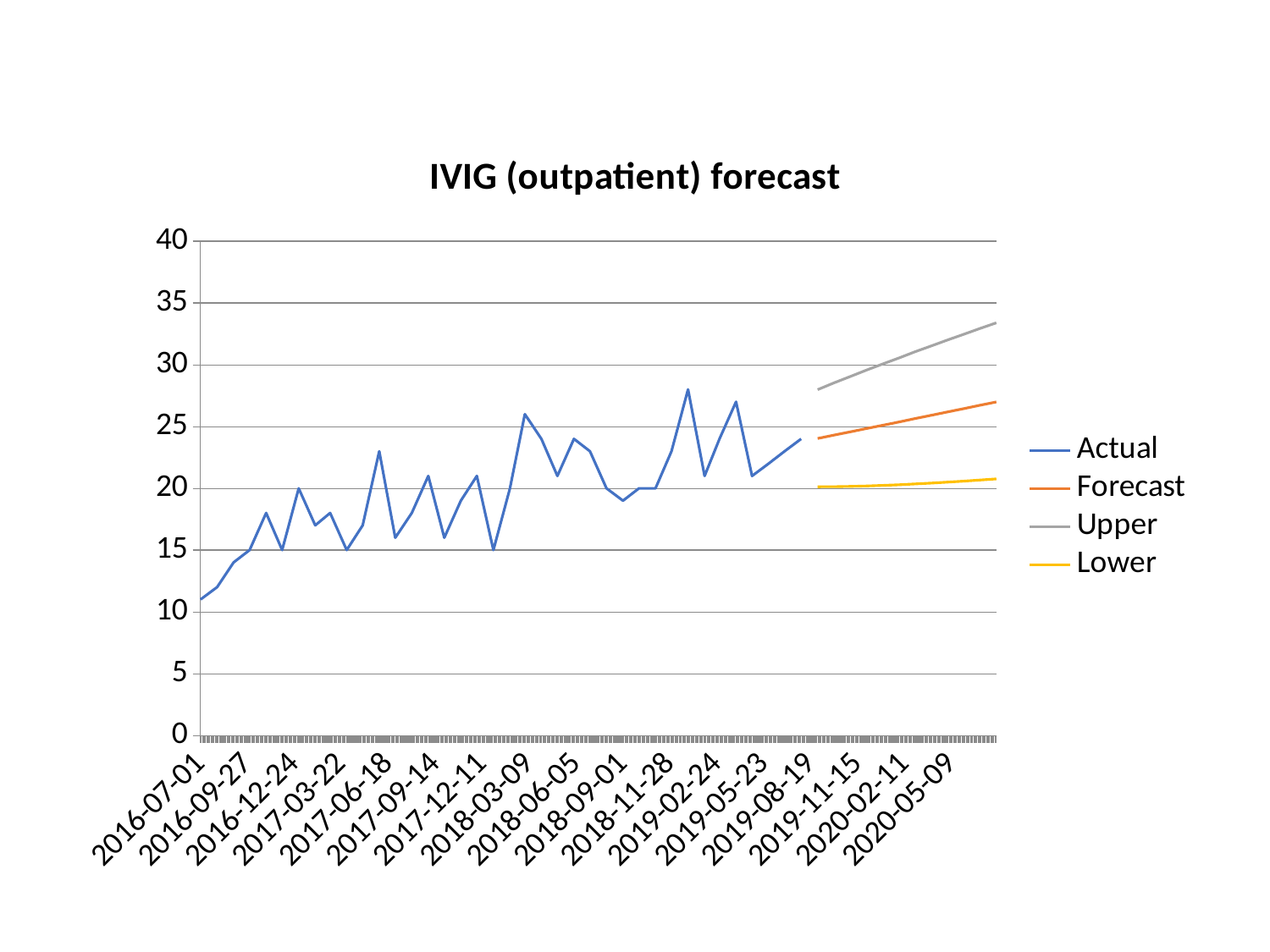

### Chart: IVIG (outpatient) forecast

| Category | Actual | Forecast | Upper | Lower |
|---|---|---|---|---|
| 42552.0 | 11.0 | None | None | None |
| 42583.0 | 12.0 | None | None | None |
| 42614.0 | 14.0 | None | None | None |
| 42644.0 | 15.0 | None | None | None |
| 42675.0 | 18.0 | None | None | None |
| 42705.0 | 15.0 | None | None | None |
| 42736.0 | 20.0 | None | None | None |
| 42767.0 | 17.0 | None | None | None |
| 42795.0 | 18.0 | None | None | None |
| 42826.0 | 15.0 | None | None | None |
| 42856.0 | 17.0 | None | None | None |
| 42887.0 | 23.0 | None | None | None |
| 42917.0 | 16.0 | None | None | None |
| 42948.0 | 18.0 | None | None | None |
| 42979.0 | 21.0 | None | None | None |
| 43009.0 | 16.0 | None | None | None |
| 43040.0 | 19.0 | None | None | None |
| 43070.0 | 21.0 | None | None | None |
| 43101.0 | 15.0 | None | None | None |
| 43132.0 | 20.0 | None | None | None |
| 43160.0 | 26.0 | None | None | None |
| 43191.0 | 24.0 | None | None | None |
| 43221.0 | 21.0 | None | None | None |
| 43252.0 | 24.0 | None | None | None |
| 43282.0 | 23.0 | None | None | None |
| 43313.0 | 20.0 | None | None | None |
| 43344.0 | 19.0 | None | None | None |
| 43374.0 | 20.0 | None | None | None |
| 43405.0 | 20.0 | None | None | None |
| 43435.0 | 23.0 | None | None | None |
| 43466.0 | 28.0 | None | None | None |
| 43497.0 | 21.0 | None | None | None |
| 43525.0 | 24.0 | None | None | None |
| 43556.0 | 27.0 | None | None | None |
| 43586.0 | 21.0 | None | None | None |
| 43617.0 | 22.0 | None | None | None |
| 43647.0 | 23.0 | None | None | None |
| 43678.0 | 24.0 | None | None | None |
| 43709.0 | None | 24.033906143275875 | 27.982605847786612 | 20.125533267419872 |
| 43739.0 | None | 24.300367881930164 | 28.521061322622618 | 20.13309776930526 |
| 43770.0 | None | 24.5672843535785 | 29.045563683296855 | 20.155333598194876 |
| 43800.0 | None | 24.834652054544197 | 29.55840334745735 | 20.189947762683037 |
| 43831.0 | None | 25.10246754116122 | 30.06132425858806 | 20.235193730942736 |
| 43862.0 | None | 25.370727428181855 | 30.555690000959103 | 20.2897053175147 |
| 43891.0 | None | 25.639428387241548 | 31.042590199617738 | 20.352390284963683 |
| 43922.0 | None | 25.908567145378296 | 31.52291150656325 | 20.42235935926324 |
| 43952.0 | None | 26.17814048360418 | 31.997386588109574 | 20.498877243909266 |
| 43983.0 | None | 26.448145235526688 | 32.466628908389154 | 20.58132783781287 |
| 44013.0 | None | 26.718578286017692 | 32.93115803684303 | 20.669188929131455 |
| 44044.0 | None | 26.989436569928014 | 33.39141845374351 | 20.76201339099528 |